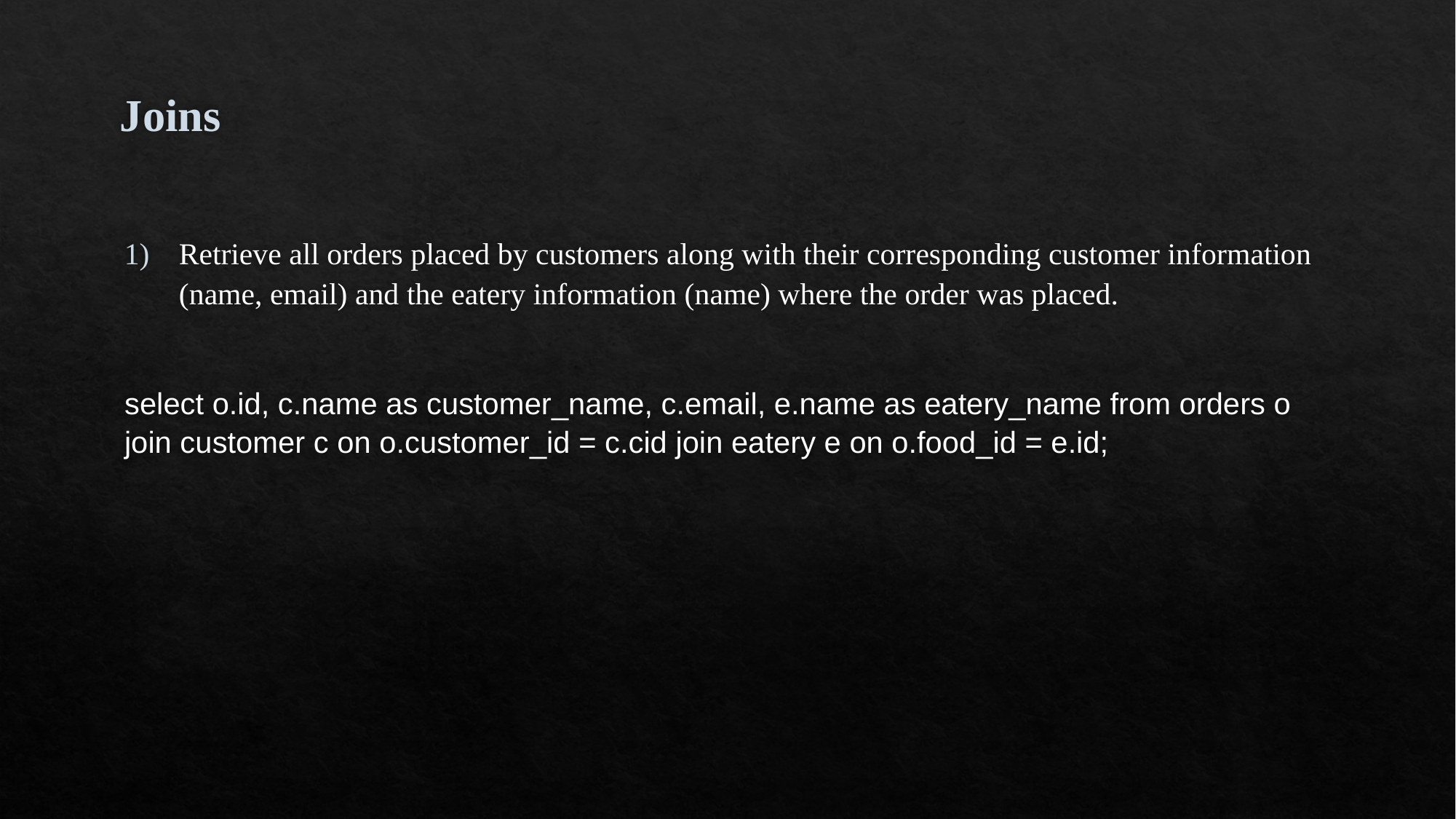

# Joins
Retrieve all orders placed by customers along with their corresponding customer information (name, email) and the eatery information (name) where the order was placed.

select o.id, c.name as customer_name, c.email, e.name as eatery_name from orders o join customer c on o.customer_id = c.cid join eatery e on o.food_id = e.id;